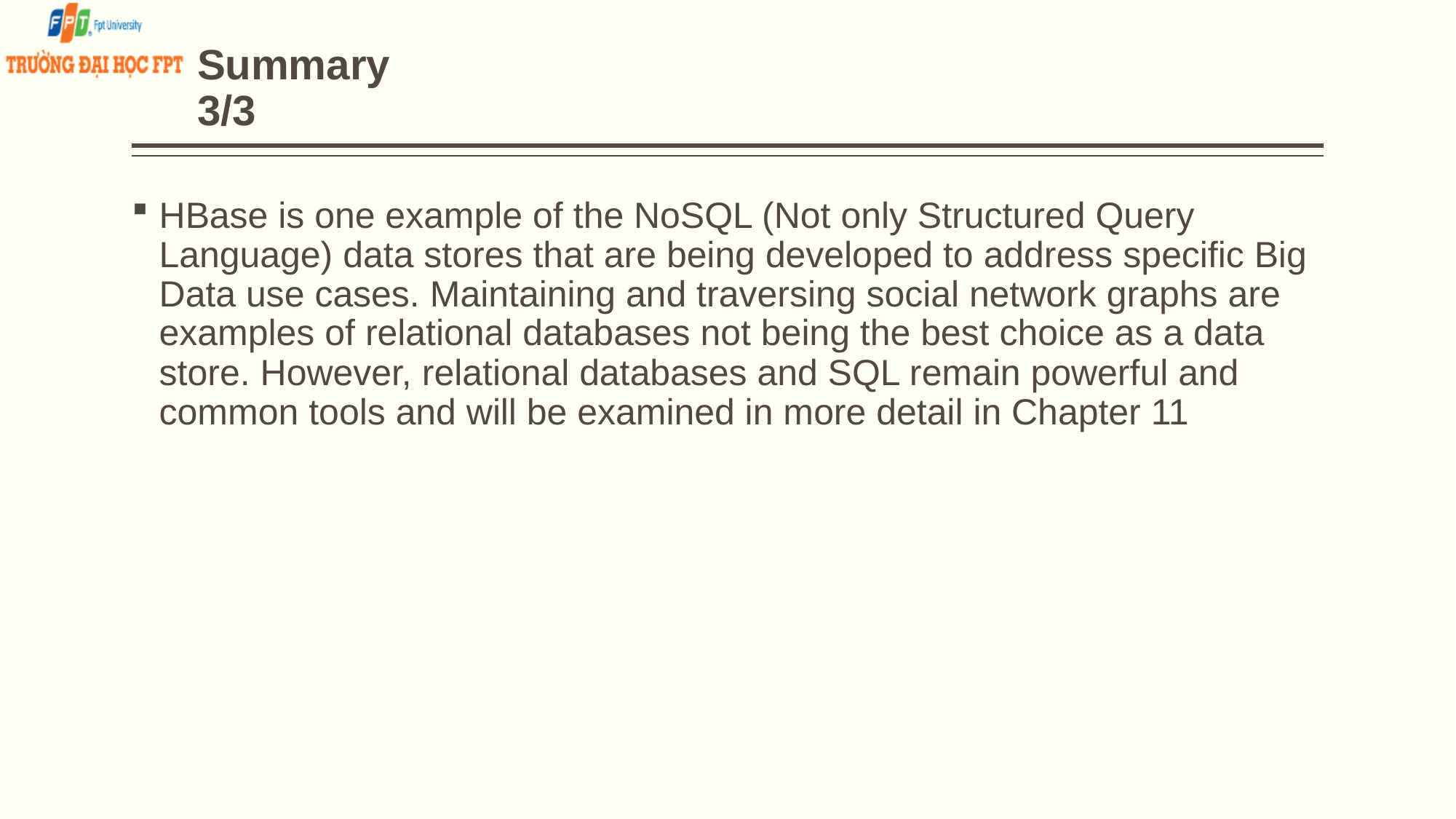

# Summary                                                                              3/3
HBase is one example of the NoSQL (Not only Structured Query Language) data stores that are being developed to address specific Big Data use cases. Maintaining and traversing social network graphs are examples of relational databases not being the best choice as a data store. However, relational databases and SQL remain powerful and common tools and will be examined in more detail in Chapter 11